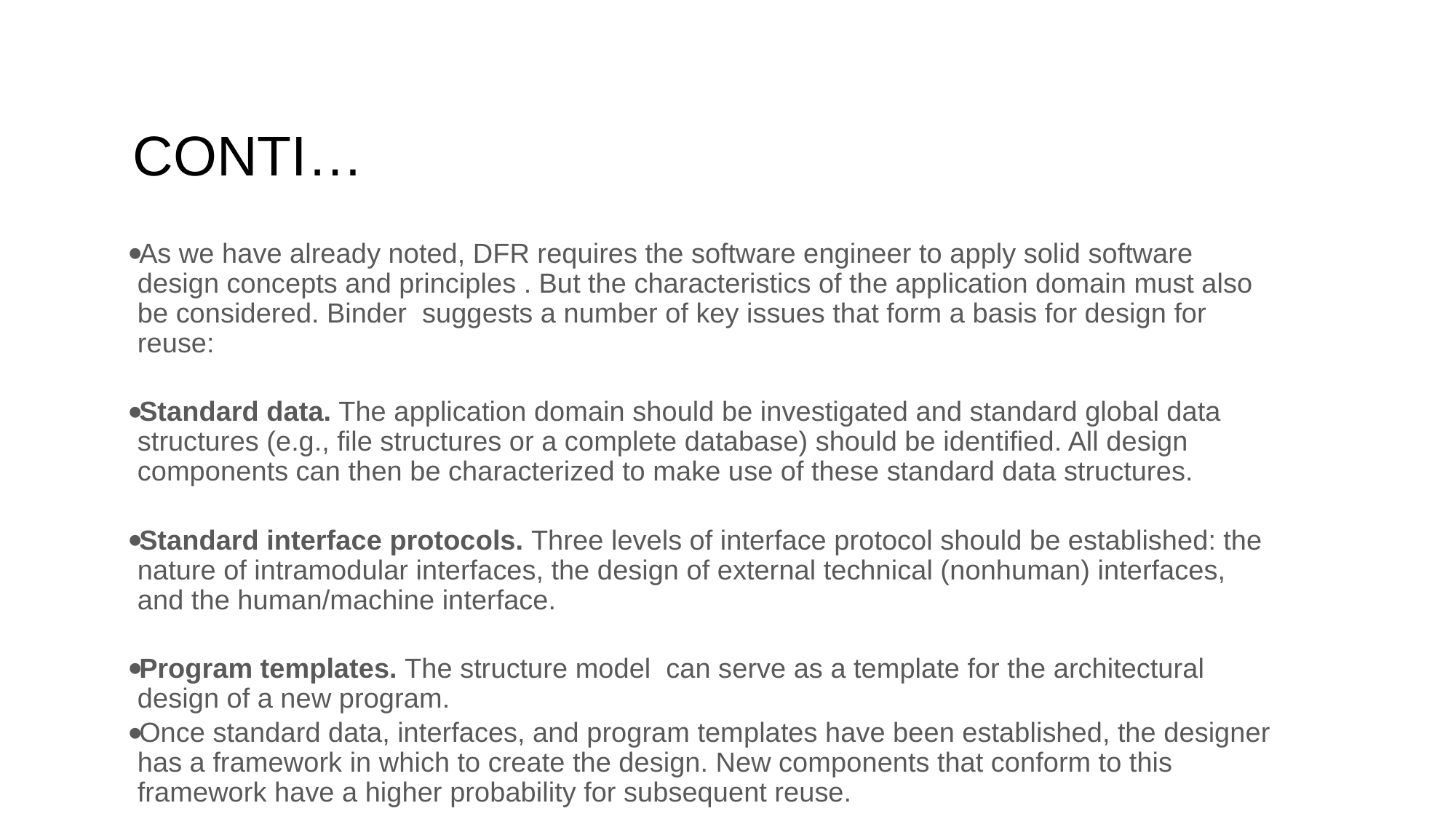

# CONTI…
As we have already noted, DFR requires the software engineer to apply solid software design concepts and principles . But the characteristics of the application domain must also be considered. Binder  suggests a number of key issues that form a basis for design for reuse:

Standard data. The application domain should be investigated and standard global data structures (e.g., file structures or a complete database) should be identified. All design components can then be characterized to make use of these standard data structures.

Standard interface protocols. Three levels of interface protocol should be established: the nature of intramodular interfaces, the design of external technical (nonhuman) interfaces, and the human/machine interface.

Program templates. The structure model  can serve as a template for the architectural design of a new program.
Once standard data, interfaces, and program templates have been established, the designer has a framework in which to create the design. New components that conform to this framework have a higher probability for subsequent reuse.